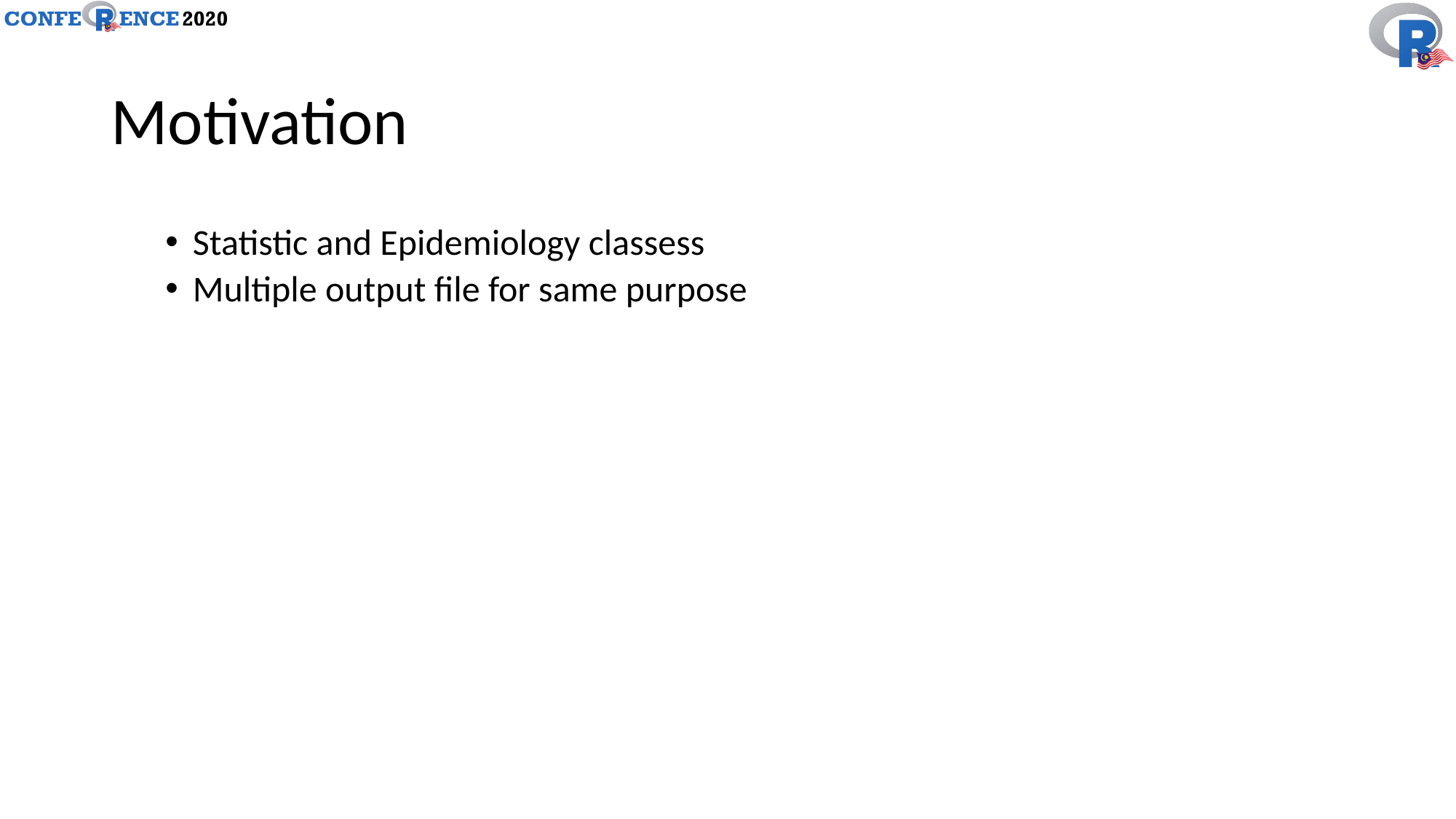

# Motivation
Statistic and Epidemiology classess
Multiple output file for same purpose